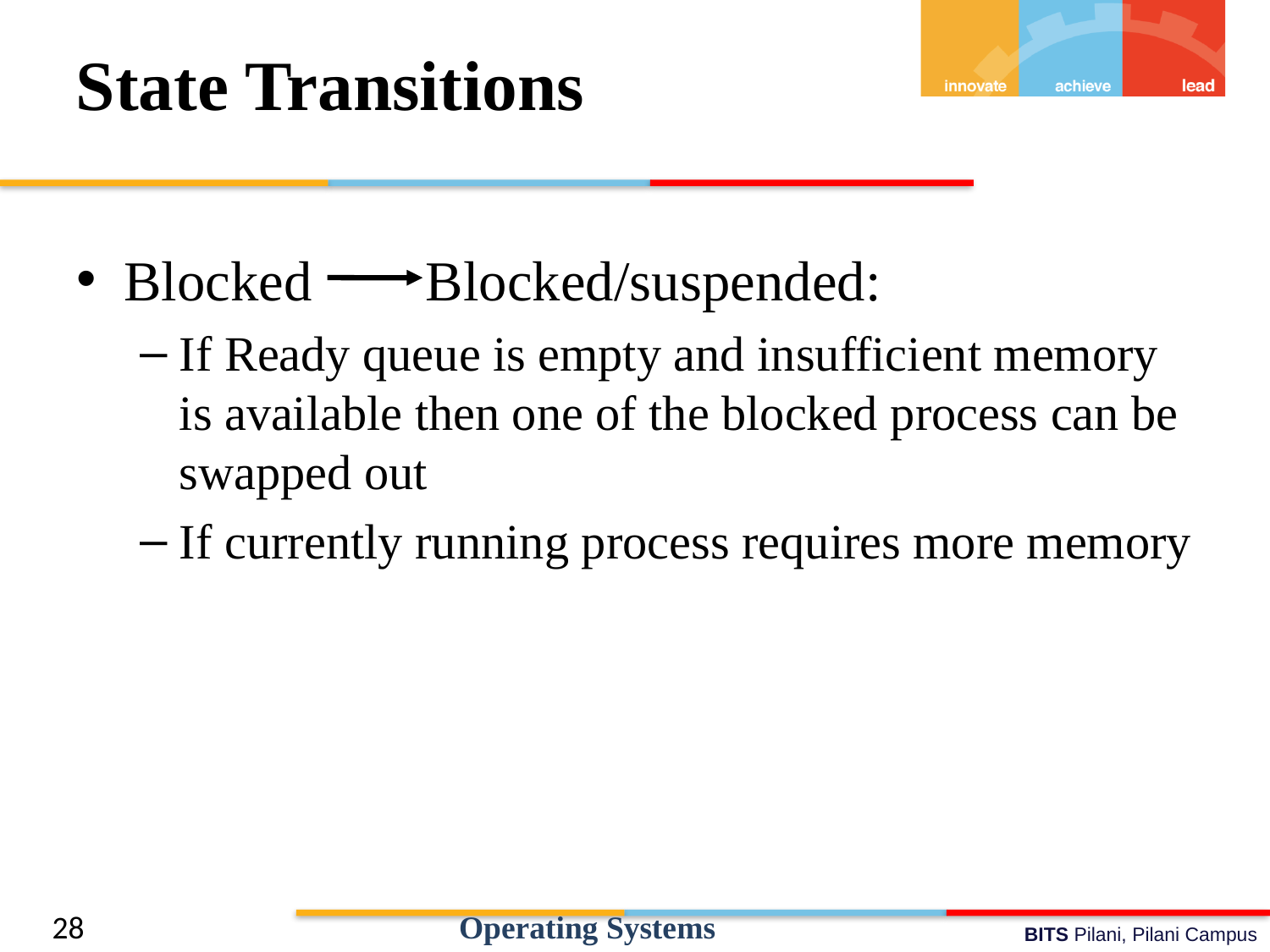

# State Transitions
Blocked        Blocked/suspended:
If Ready queue is empty and insufficient memory is available then one of the blocked process can be swapped out
If currently running process requires more memory